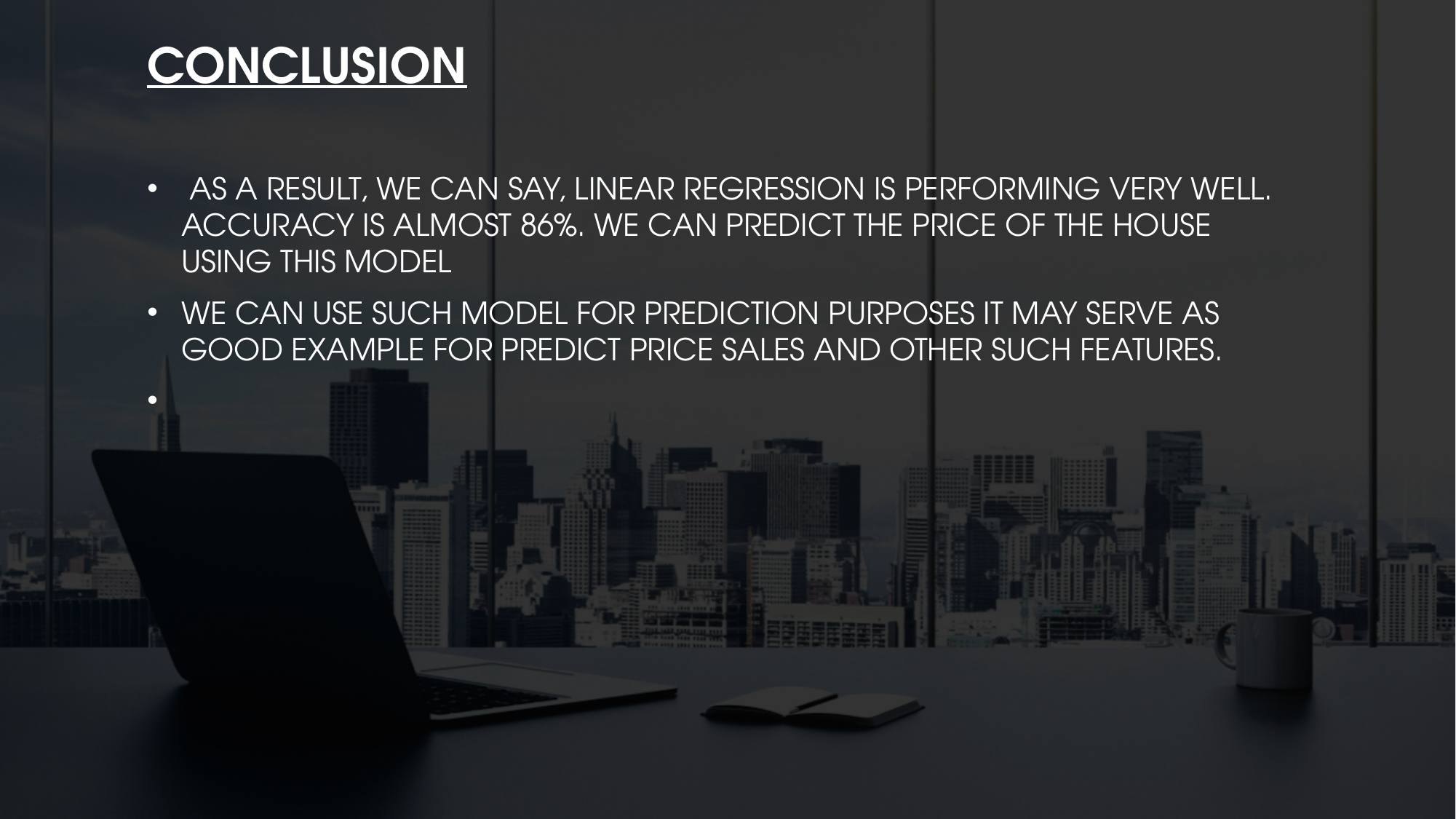

# Conclusion
 As a result, we can say, linear Regression is performing very well. Accuracy is almost 86%. we can predict the price of the house using this model
We can use such model for prediction purposes it may serve as good example for predict price sales and other such features.